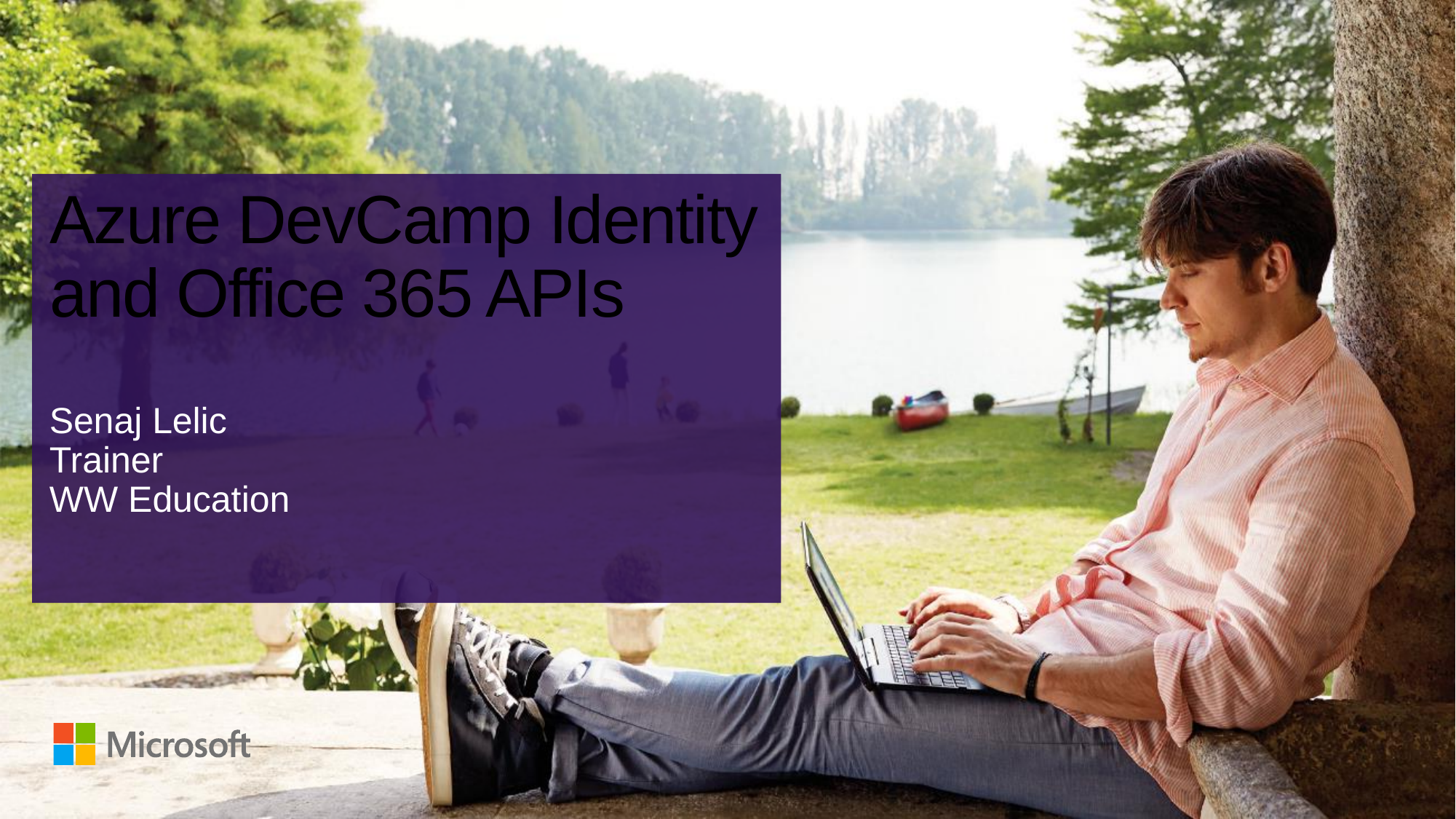

# Azure DevCamp Identity and Office 365 APIs
Senaj Lelic
Trainer
WW Education